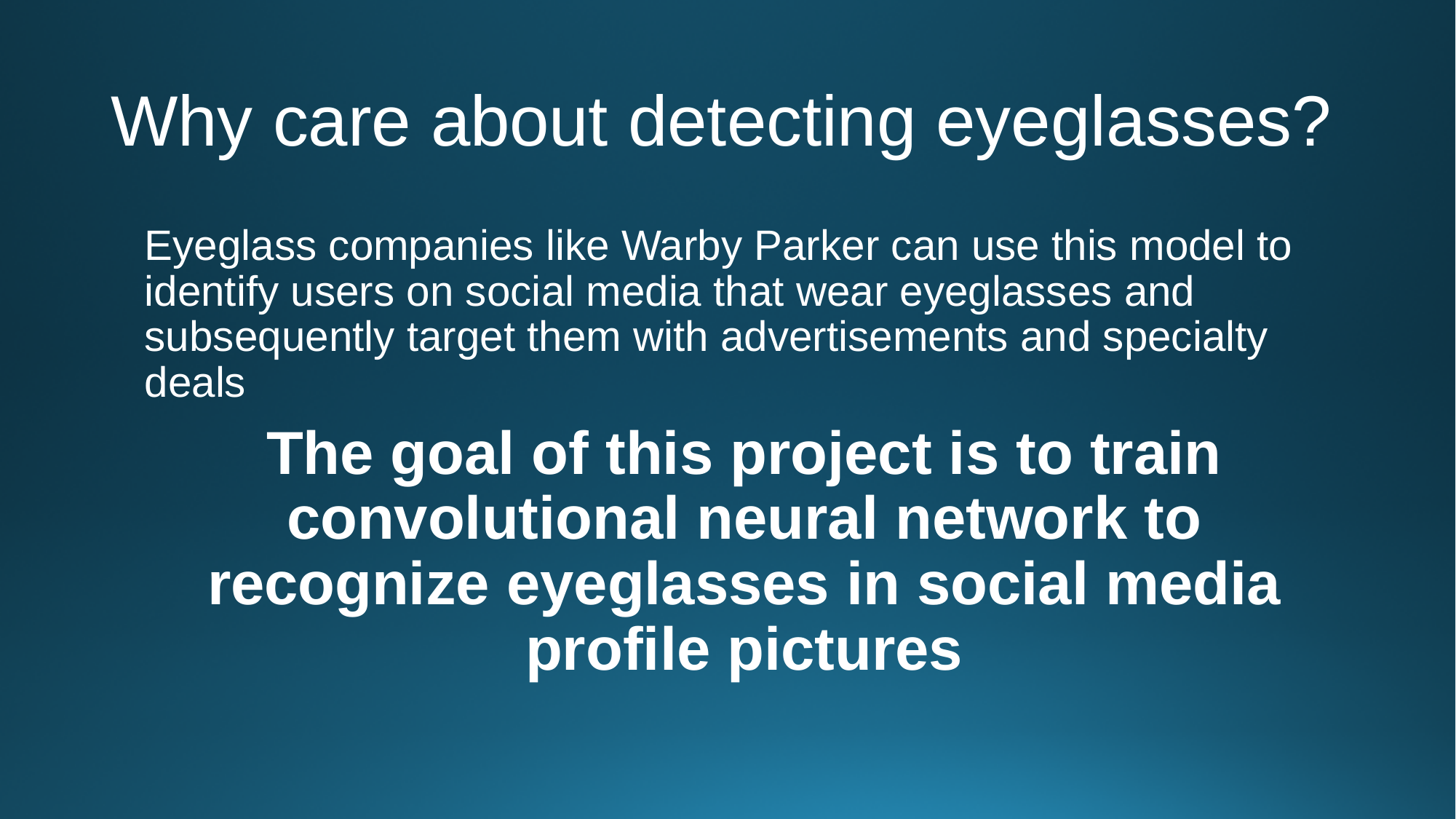

# Why care about detecting eyeglasses?
Eyeglass companies like Warby Parker can use this model to identify users on social media that wear eyeglasses and subsequently target them with advertisements and specialty deals
The goal of this project is to train convolutional neural network to recognize eyeglasses in social media profile pictures